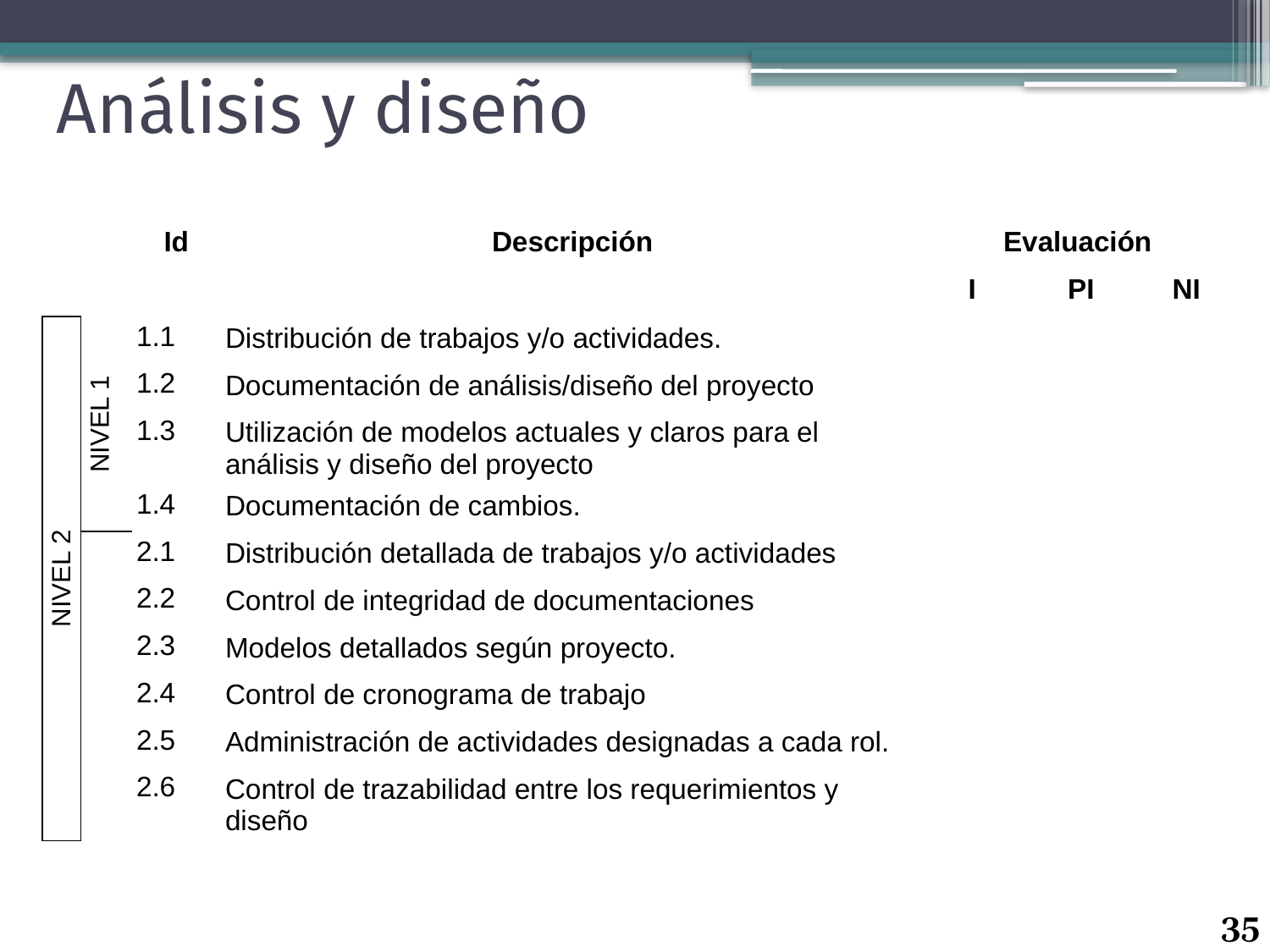

# Análisis y diseño
|  |  | Id | Descripción | Evaluación |  |  |
| --- | --- | --- | --- | --- | --- | --- |
|  |  |  |  | I | PI | NI |
| NIVEL 2 | NIVEL 1 | 1.1 | Distribución de trabajos y/o actividades. |  |  |  |
|  |  | 1.2 | Documentación de análisis/diseño del proyecto |  |  |  |
|  |  | 1.3 | Utilización de modelos actuales y claros para el análisis y diseño del proyecto |  |  |  |
|  |  | 1.4 | Documentación de cambios. |  |  |  |
|  |  | 2.1 | Distribución detallada de trabajos y/o actividades |  |  |  |
|  |  | 2.2 | Control de integridad de documentaciones |  |  |  |
|  |  | 2.3 | Modelos detallados según proyecto. |  |  |  |
|  |  | 2.4 | Control de cronograma de trabajo |  |  |  |
|  |  | 2.5 | Administración de actividades designadas a cada rol. |  |  |  |
|  |  | 2.6 | Control de trazabilidad entre los requerimientos y diseño |  |  |  |
35